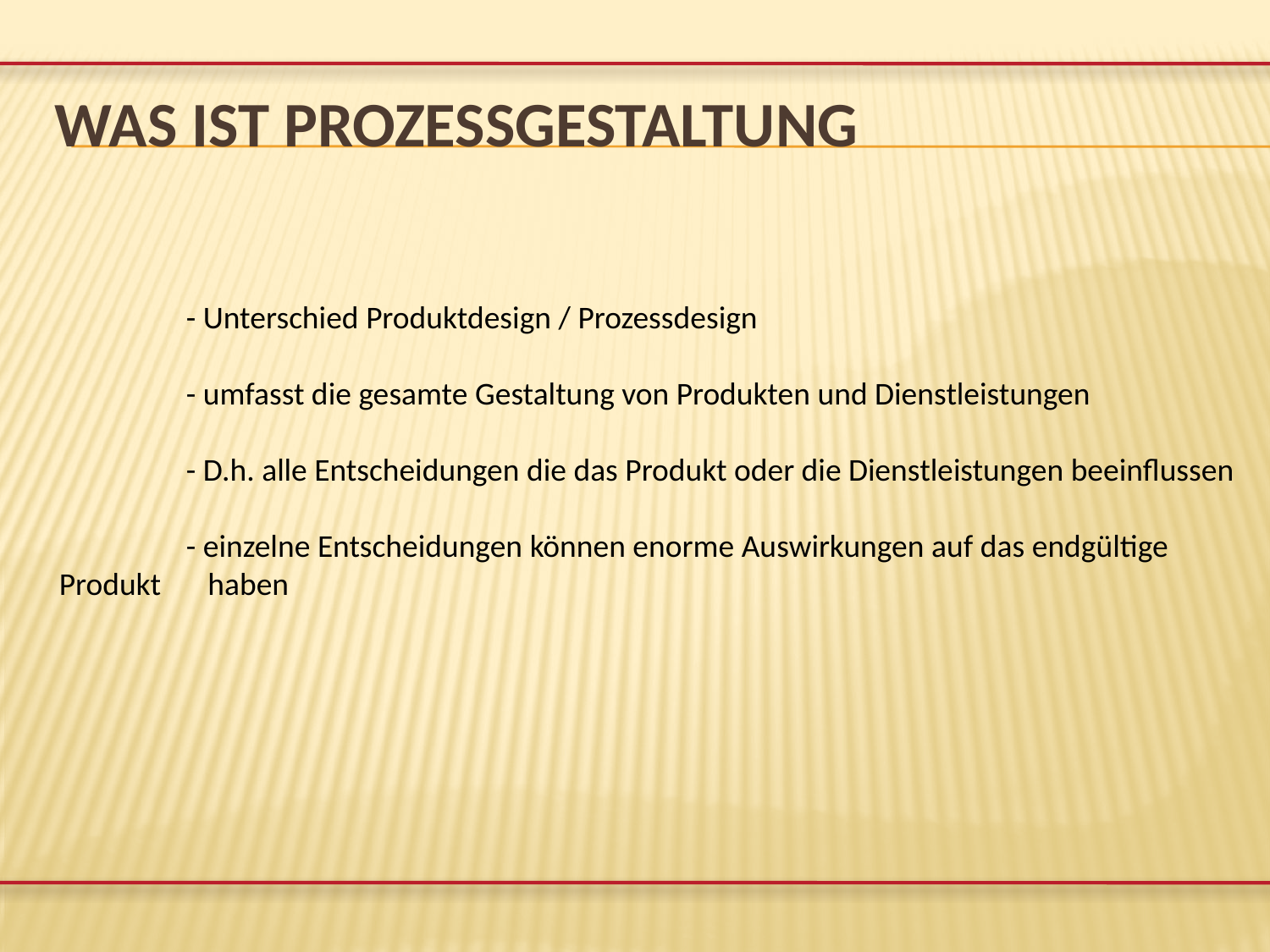

# Was ist Prozessgestaltung

	- Unterschied Produktdesign / Prozessdesign

	- umfasst die gesamte Gestaltung von Produkten und Dienstleistungen

	- D.h. alle Entscheidungen die das Produkt oder die Dienstleistungen beeinflussen

	- einzelne Entscheidungen können enorme Auswirkungen auf das endgültige Produkt 	   haben